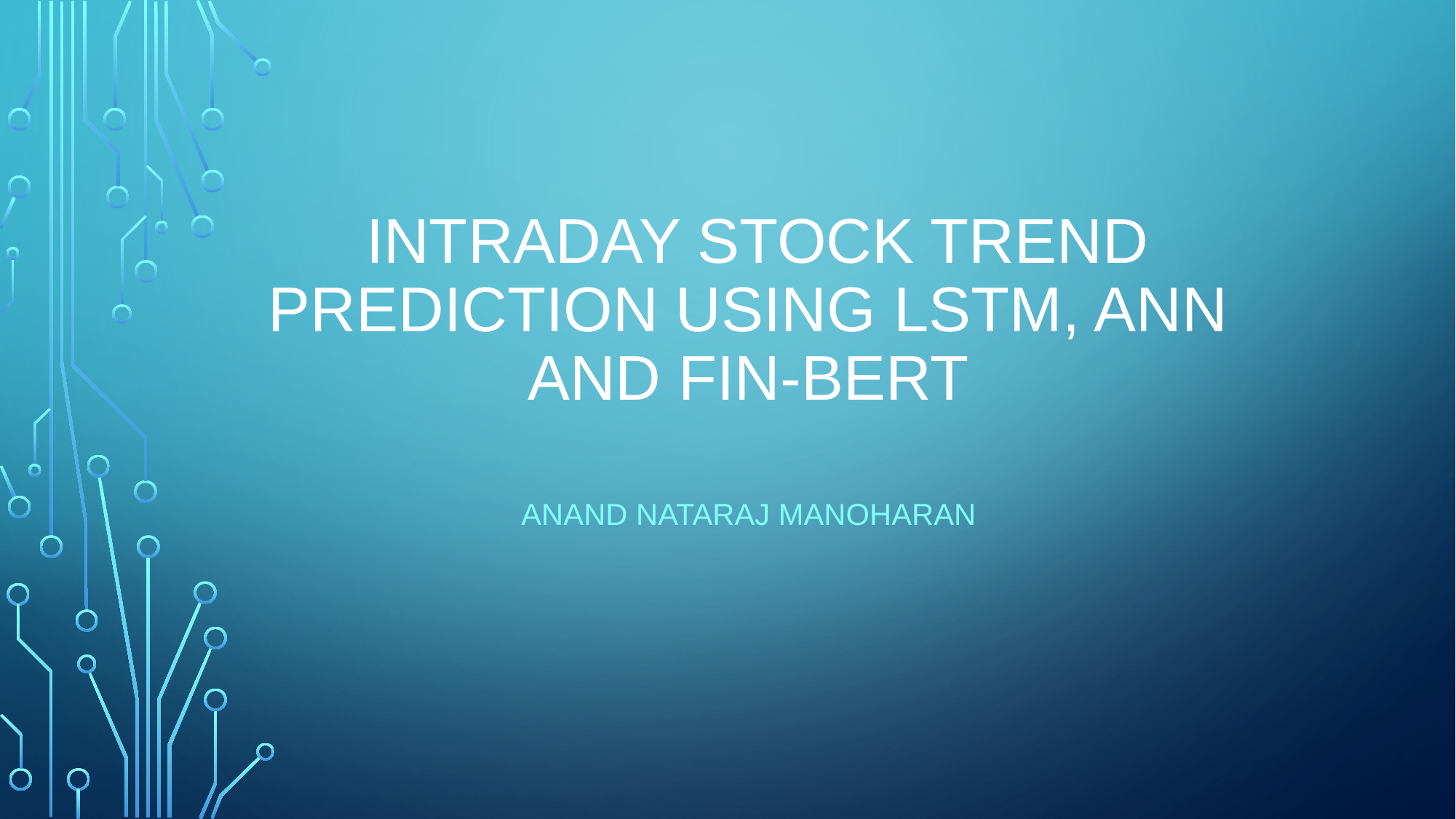

# INTRADAY STOCK TREND PREDICTION USING LSTM, ANN and Fin-BERT

Anand Nataraj Manoharan